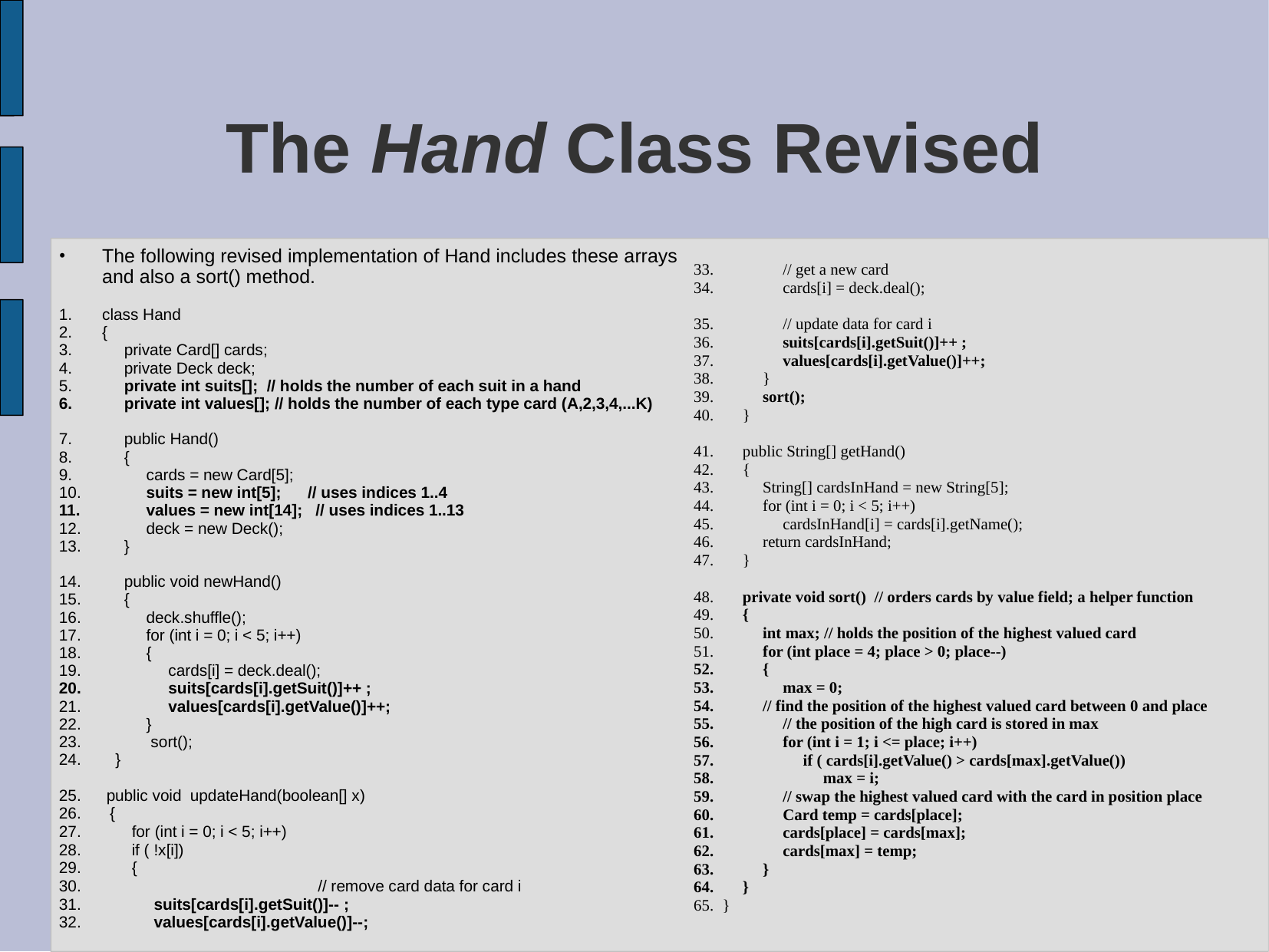

# The Hand Class Revised
The following revised implementation of Hand includes these arrays and also a sort() method.

class Hand
{
     private Card[] cards;
     private Deck deck;
     private int suits[];  // holds the number of each suit in a hand
     private int values[]; // holds the number of each type card (A,2,3,4,...K)

     public Hand()
     {
          cards = new Card[5];
          suits = new int[5];      // uses indices 1..4
          values = new int[14];   // uses indices 1..13
          deck = new Deck();
     }

     public void newHand()
     {
          deck.shuffle();
          for (int i = 0; i < 5; i++)
          {
               cards[i] = deck.deal();
               suits[cards[i].getSuit()]++ ;
               values[cards[i].getValue()]++;
          }
           sort();
   }

 public void  updateHand(boolean[] x)
     {
          for (int i = 0; i < 5; i++)
          if ( !x[i])
          {
 		// remove card data for card i
               suits[cards[i].getSuit()]-- ;
               values[cards[i].getValue()]--;

               // get a new card
               cards[i] = deck.deal();

               // update data for card i
               suits[cards[i].getSuit()]++ ;
               values[cards[i].getValue()]++;
          }
          sort();
     }

     public String[] getHand()
     {
          String[] cardsInHand = new String[5];
          for (int i = 0; i < 5; i++)
               cardsInHand[i] = cards[i].getName();
          return cardsInHand;
     }

     private void sort()  // orders cards by value field; a helper function
     {
          int max; // holds the position of the highest valued card
          for (int place = 4; place > 0; place--)
          {
               max = 0;
          // find the position of the highest valued card between 0 and place
               // the position of the high card is stored in max
               for (int i = 1; i <= place; i++)
                    if ( cards[i].getValue() > cards[max].getValue())
                         max = i;
               // swap the highest valued card with the card in position place
               Card temp = cards[place];
               cards[place] = cards[max];
               cards[max] = temp;
          }
     }
}